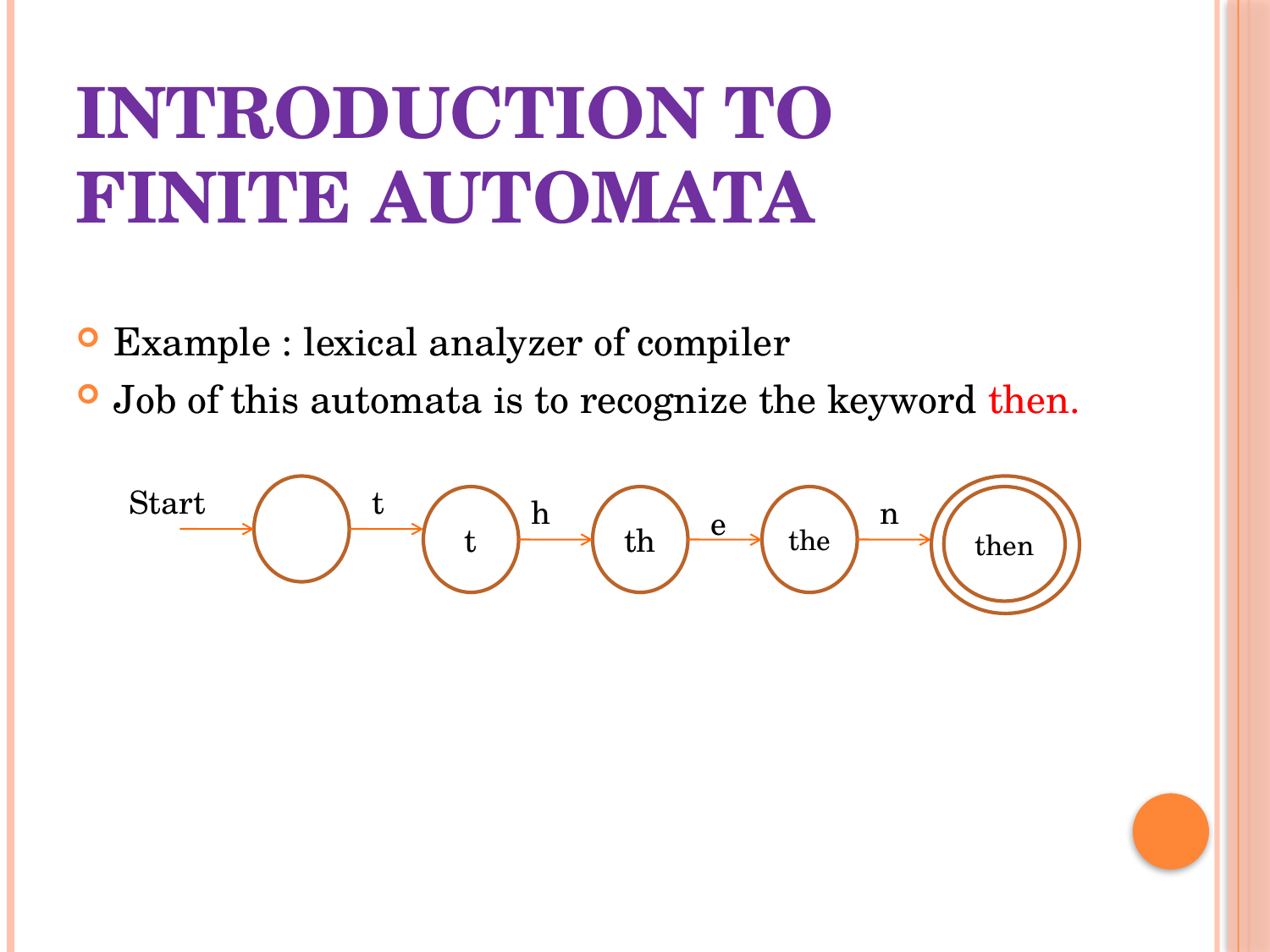

# Introduction to finite automata

Example : lexical analyzer of compiler
Job of this automata is to recognize the keyword then.

Start

t

t
h
th
the
n
then
e